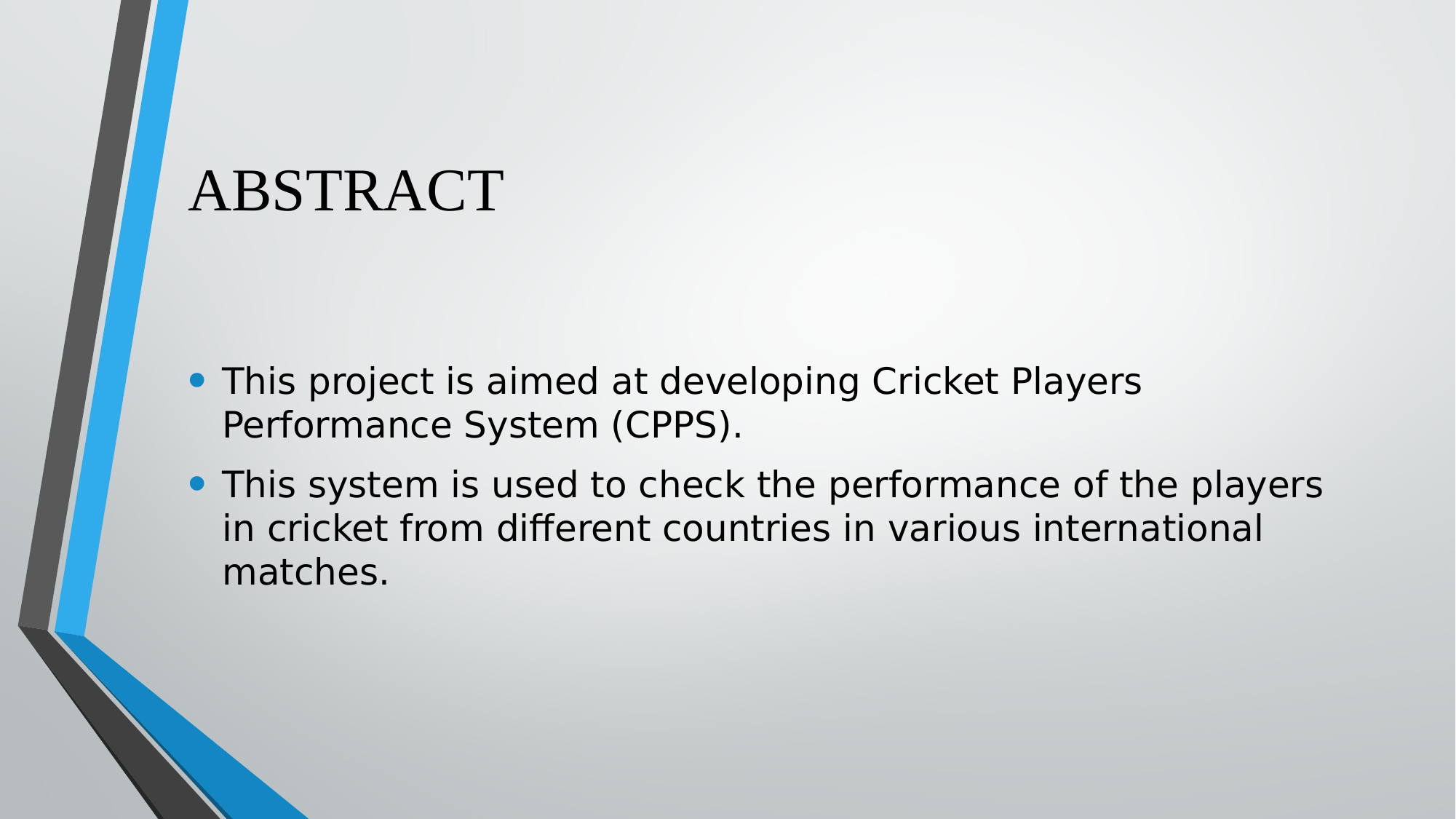

# ABSTRACT
This project is aimed at developing Cricket Players Performance System (CPPS).
This system is used to check the performance of the players in cricket from different countries in various international matches.